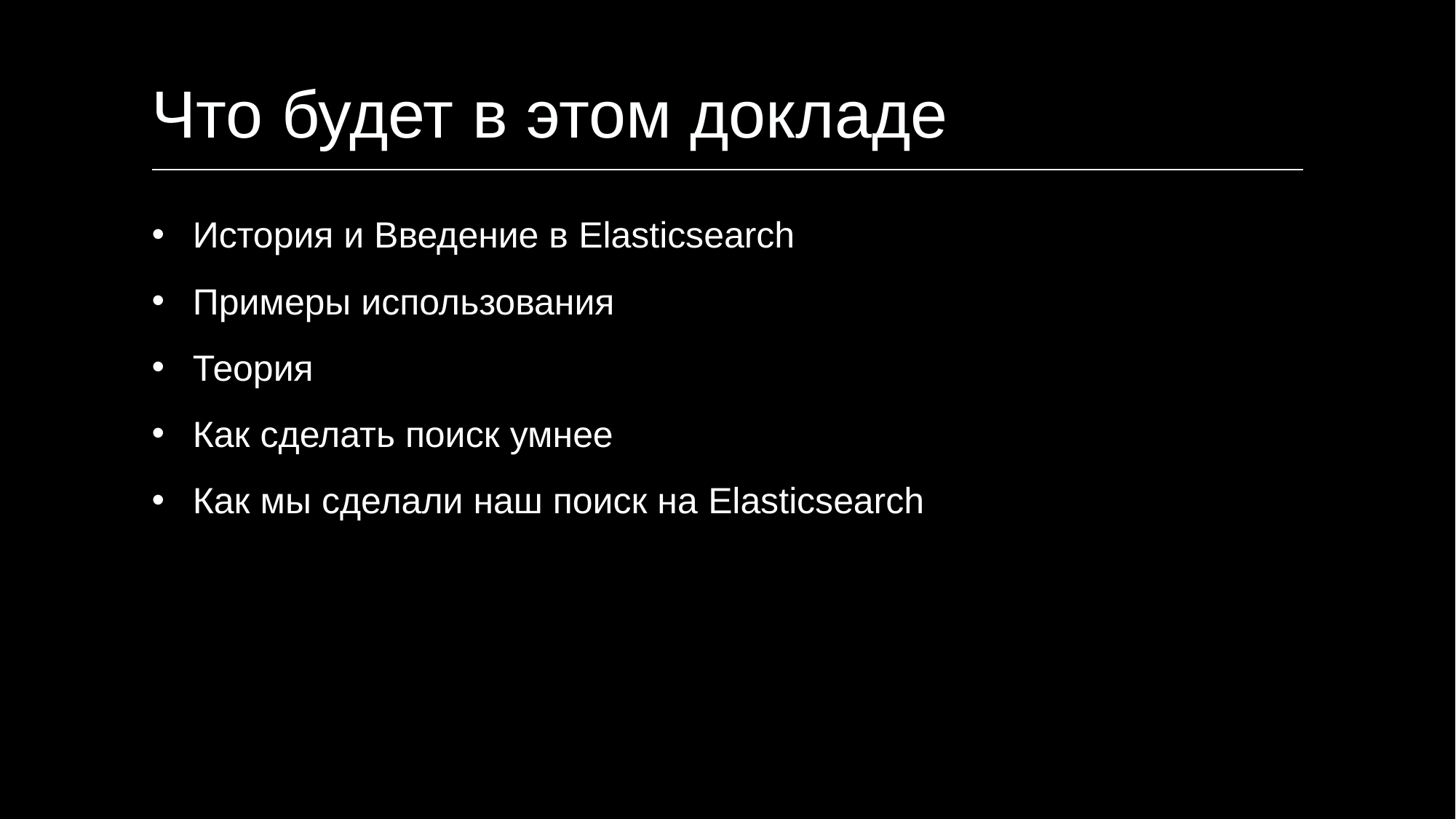

# Что будет в этом докладе
История и Введение в Elasticsearch
Примеры использования
Теория
Как сделать поиск умнее
Как мы сделали наш поиск на Elasticsearch